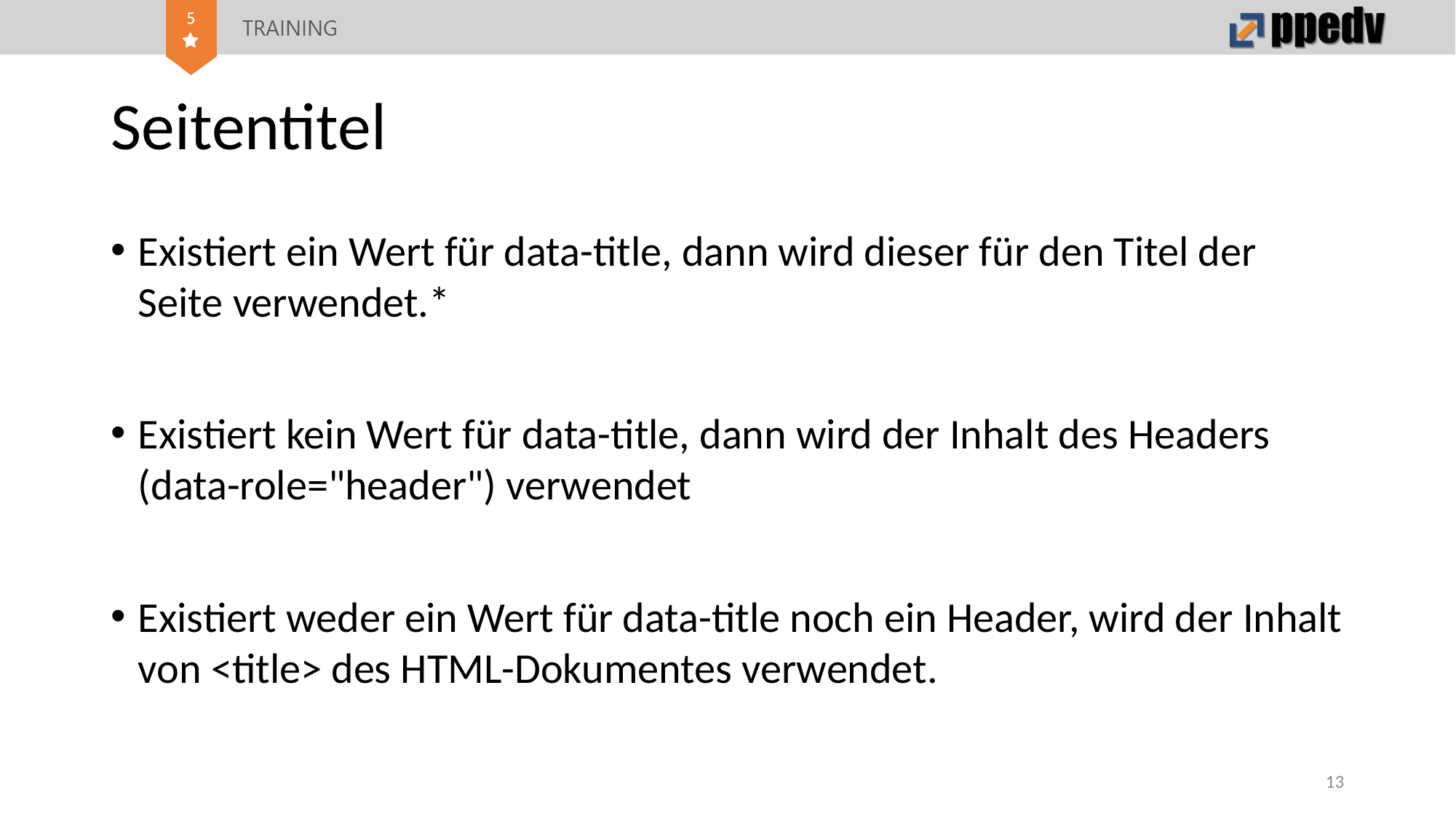

# Seitentitel
Existiert ein Wert für data-title, dann wird dieser für den Titel der Seite verwendet.*

Existiert kein Wert für data-title, dann wird der Inhalt des Headers (data-role="header") verwendet

Existiert weder ein Wert für data-title noch ein Header, wird der Inhalt von <title> des HTML-Dokumentes verwendet.
13